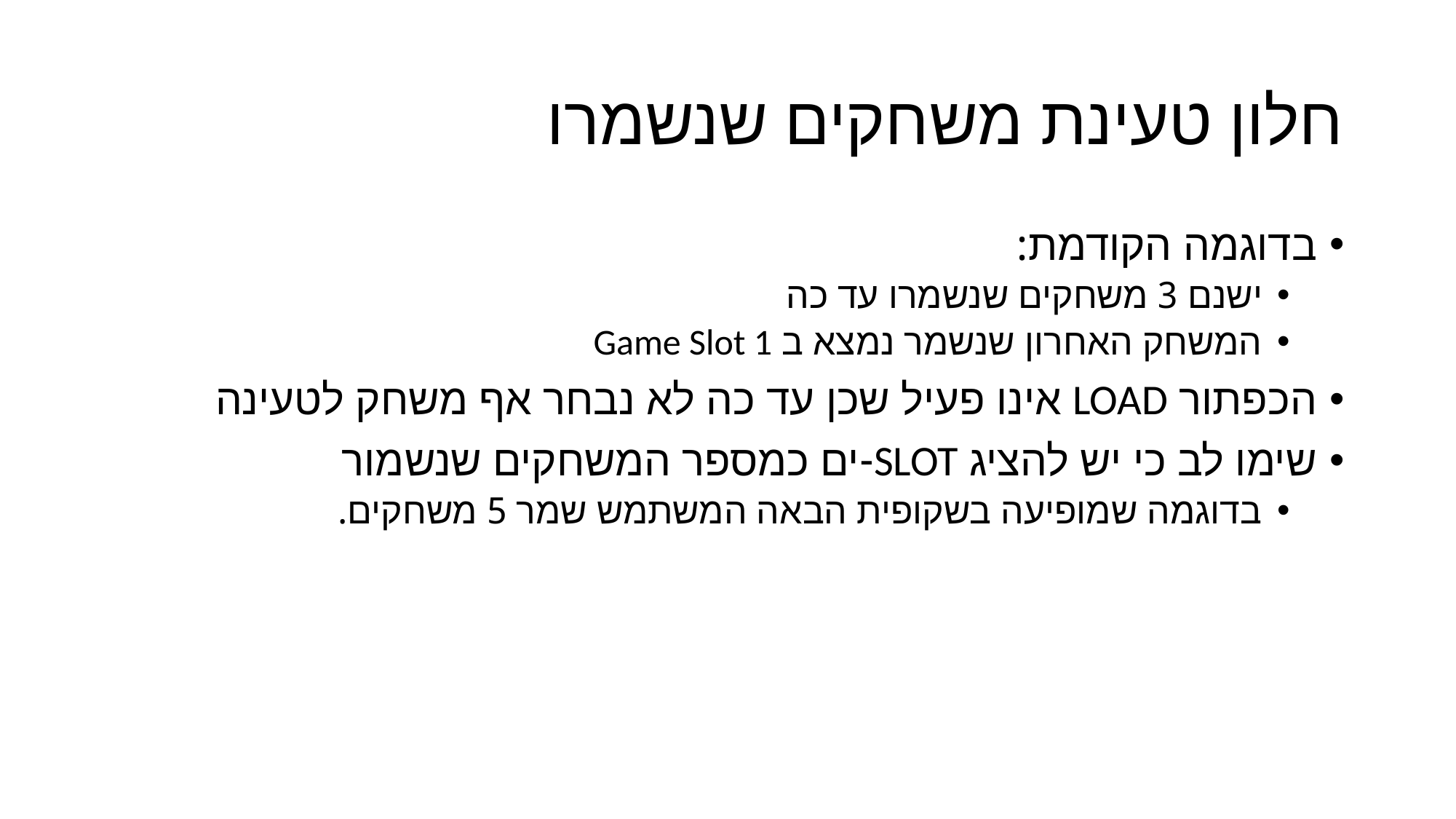

# חלון טעינת משחקים שנשמרו
בדוגמה הקודמת:
ישנם 3 משחקים שנשמרו עד כה
המשחק האחרון שנשמר נמצא ב Game Slot 1
הכפתור LOAD אינו פעיל שכן עד כה לא נבחר אף משחק לטעינה
שימו לב כי יש להציג SLOT-ים כמספר המשחקים שנשמור
בדוגמה שמופיעה בשקופית הבאה המשתמש שמר 5 משחקים.